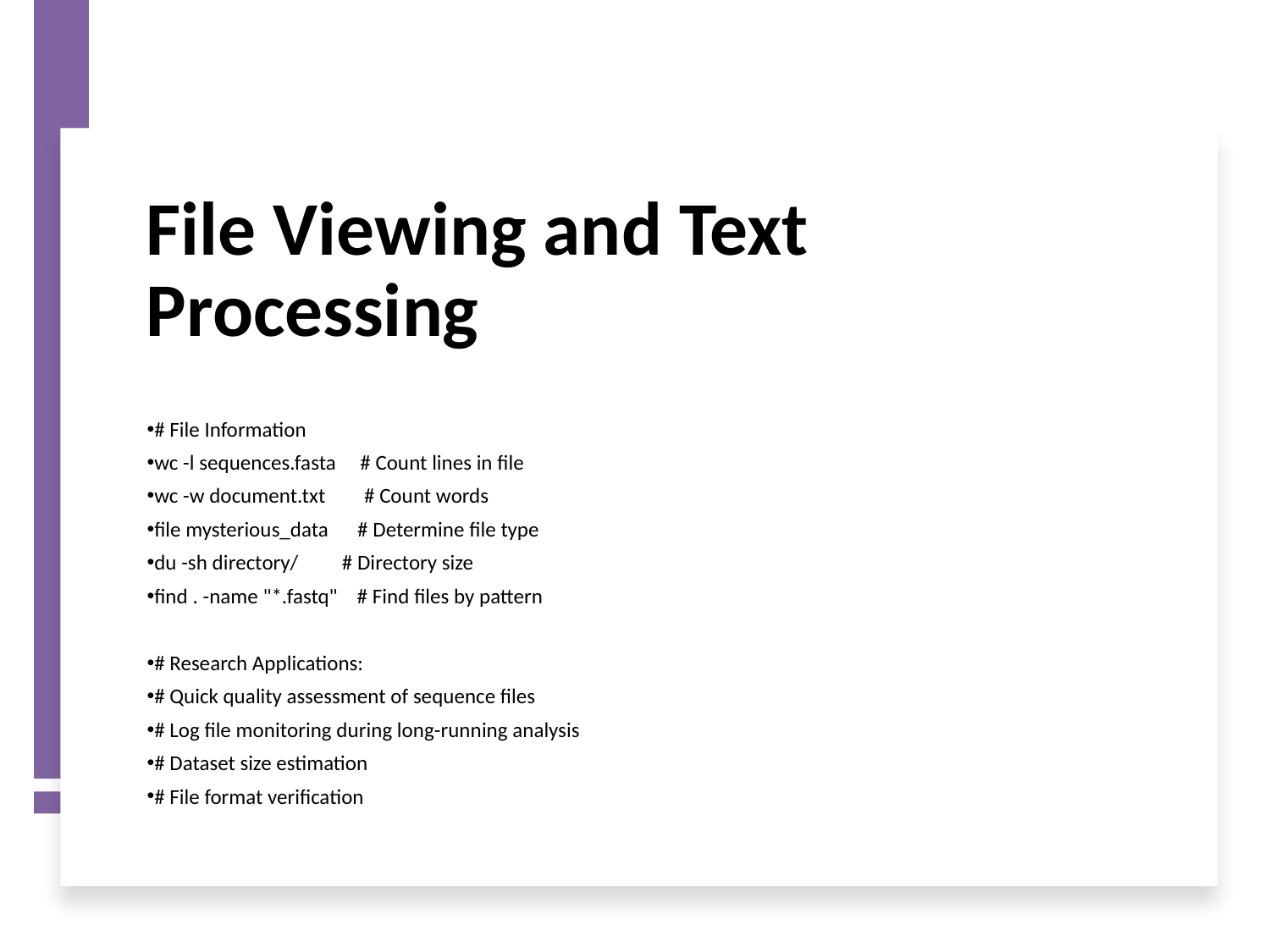

File Viewing and Text Processing

# File Information
wc -l sequences.fasta     # Count lines in file
wc -w document.txt        # Count words
file mysterious_data      # Determine file type
du -sh directory/         # Directory size
find . -name "*.fastq"    # Find files by pattern

# Research Applications:
# Quick quality assessment of sequence files
# Log file monitoring during long-running analysis
# Dataset size estimation
# File format verification